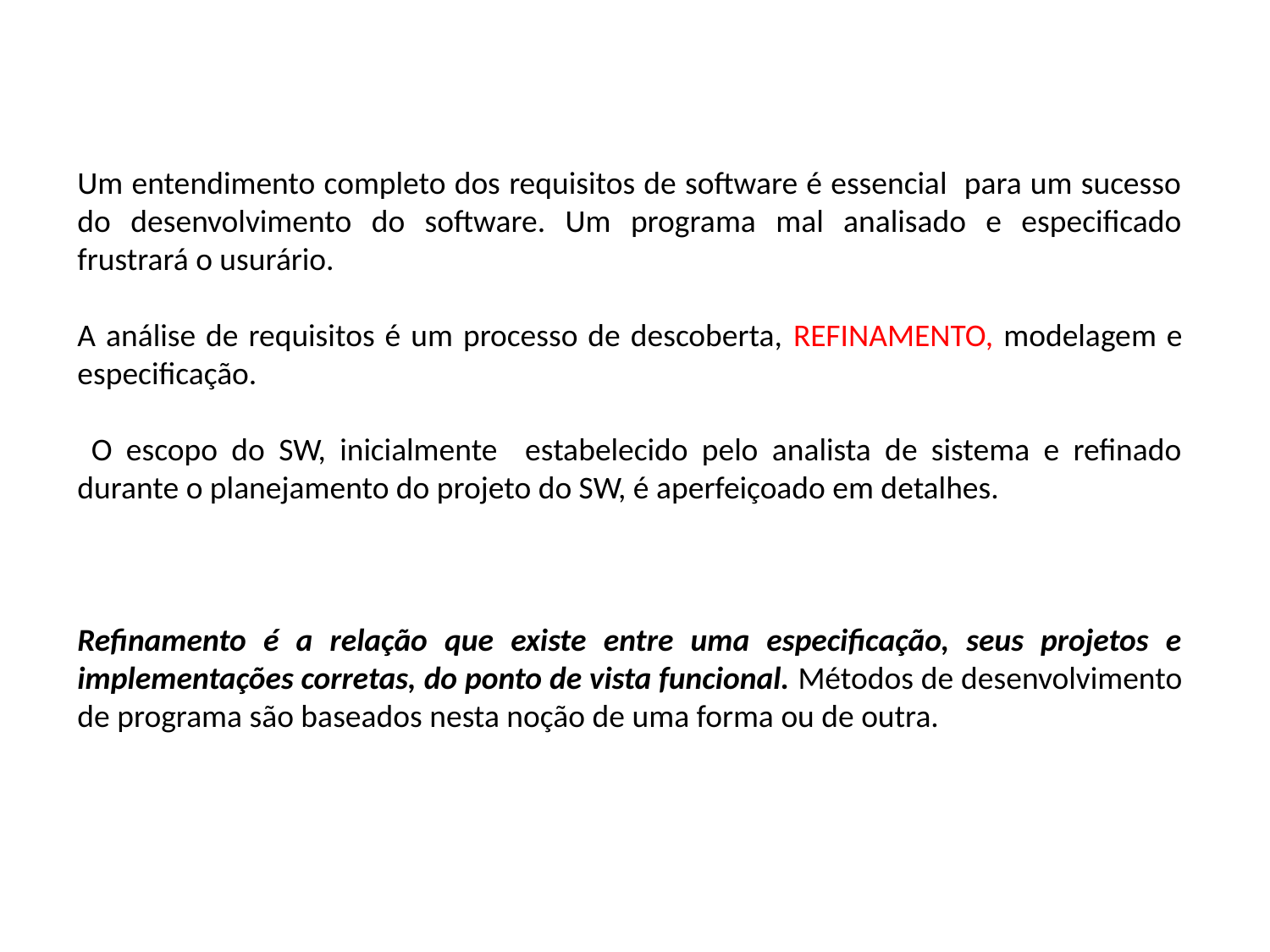

Um entendimento completo dos requisitos de software é essencial  para um sucesso do desenvolvimento do software. Um programa mal analisado e especificado frustrará o usurário.

A análise de requisitos é um processo de descoberta, REFINAMENTO, modelagem e especificação.

 O escopo do SW, inicialmente  estabelecido pelo analista de sistema e refinado durante o planejamento do projeto do SW, é aperfeiçoado em detalhes.

Refinamento é a relação que existe entre uma especificação, seus projetos e implementações corretas, do ponto de vista funcional. Métodos de desenvolvimento de programa são baseados nesta noção de uma forma ou de outra.